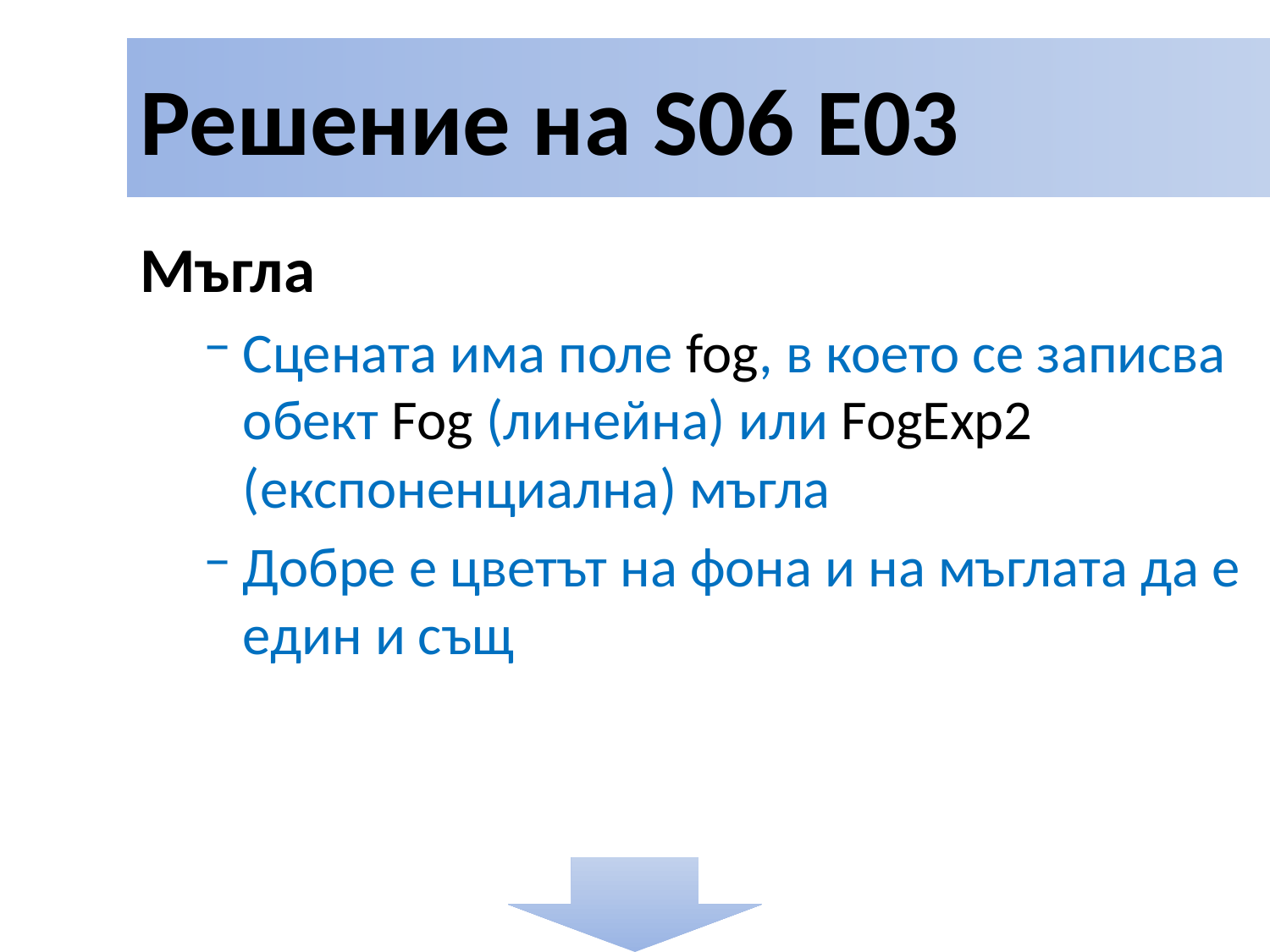

# Решение на S06 E03
Мъгла
Сцената има поле fog, в което се записва обект Fog (линейна) или FogExp2 (експоненциална) мъгла
Добре е цветът на фона и на мъглата да е един и същ